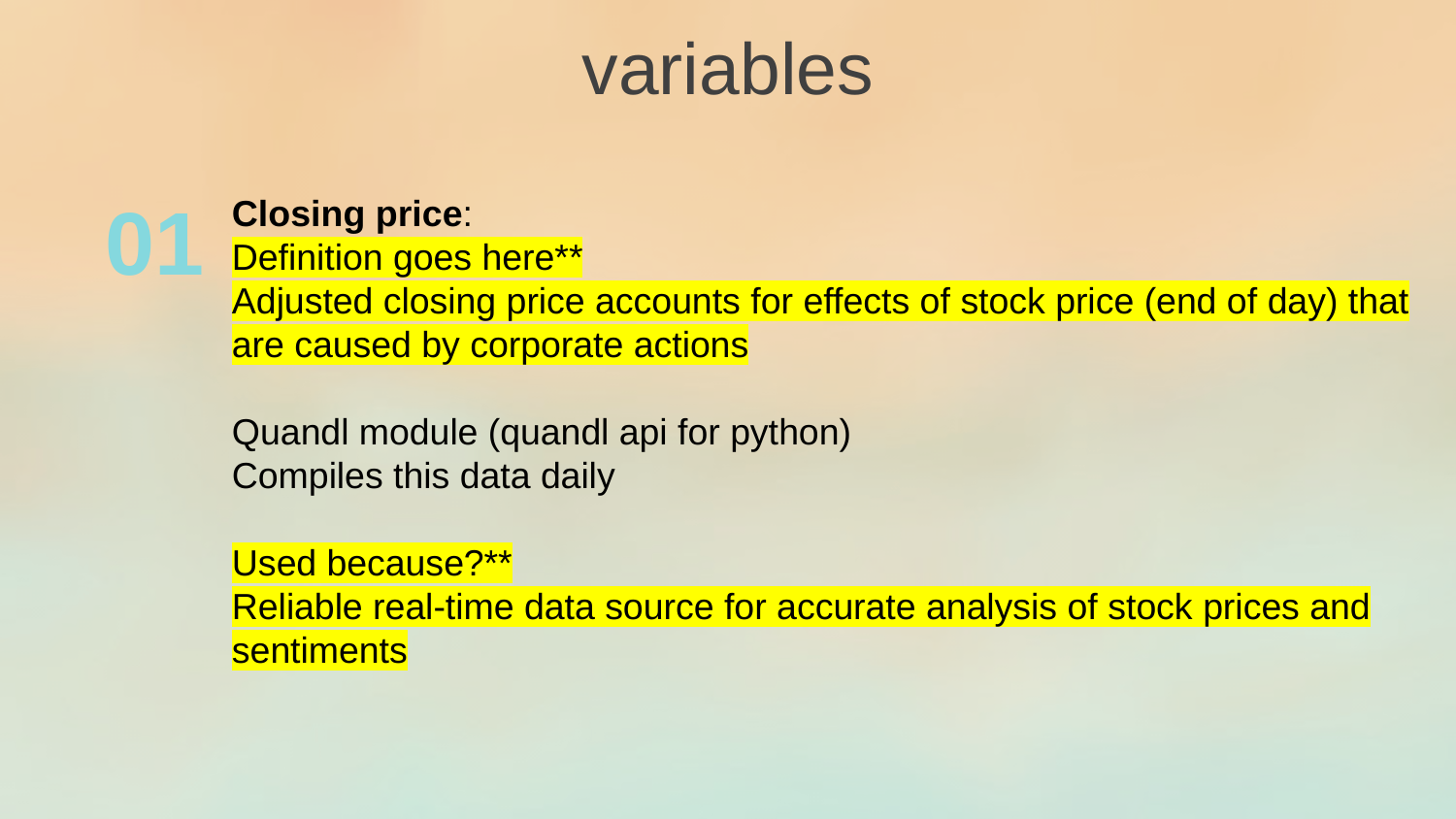

variables
01
Closing price:
Definition goes here**
Adjusted closing price accounts for effects of stock price (end of day) that are caused by corporate actions

Quandl module (quandl api for python)
Compiles this data daily

Used because?**
Reliable real-time data source for accurate analysis of stock prices and sentiments